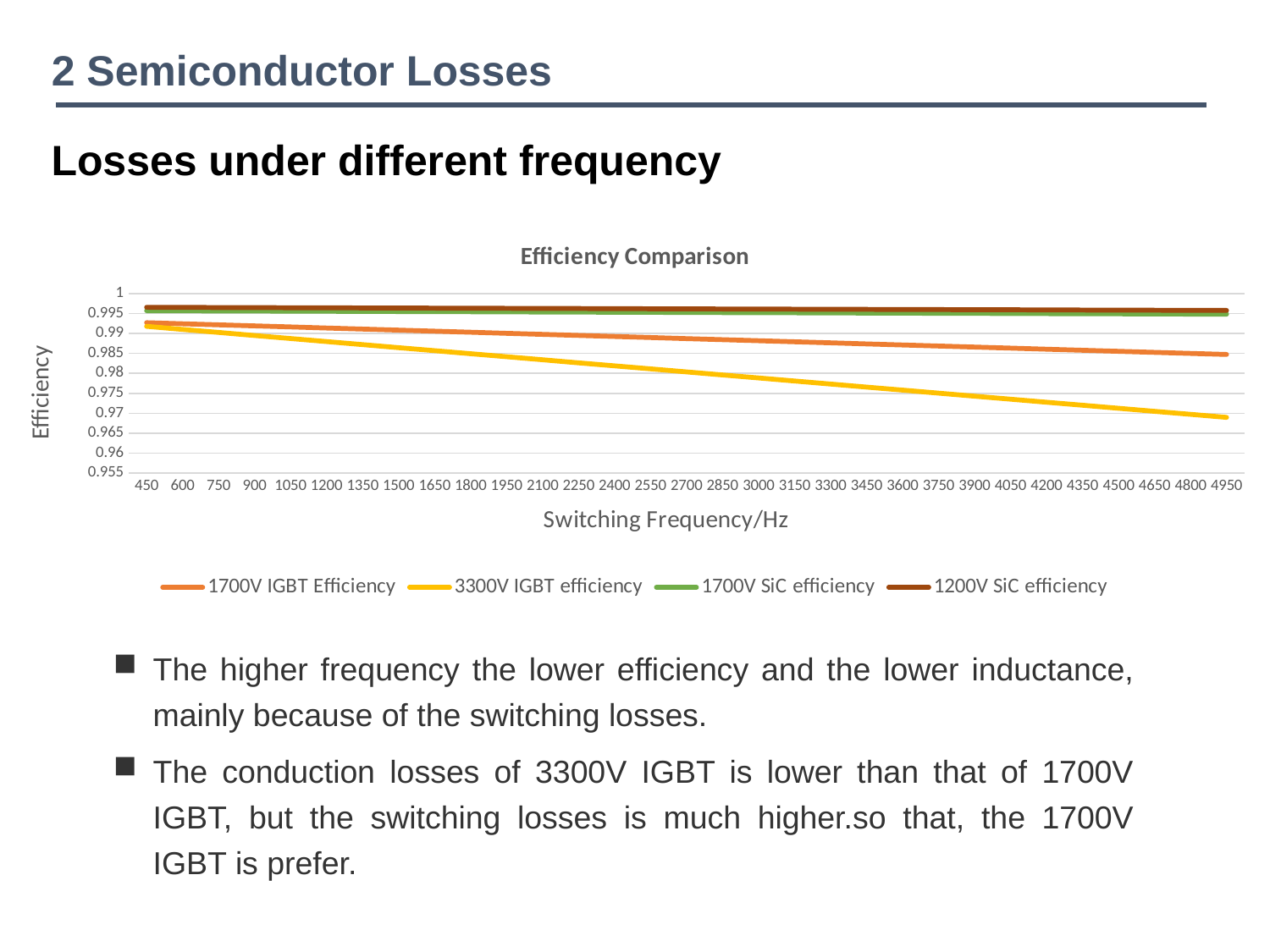

2 Semiconductor Losses
Losses under different frequency

### Chart: Efficiency Comparison

| Category |  |  |  |  |
|---|---|---|---|---|
| 450 | 0.9927142406605648 | 0.9918077414274925 | 0.9957182881092266 | 0.9965703738699161 |
| 600 | 0.9924400747506145 | 0.9910235585203089 | 0.9956876084346292 | 0.9965435507436031 |
| 750 | 0.9921781918990676 | 0.9902712504540137 | 0.9956589214450239 | 0.9965176110068755 |
| 900 | 0.9919102436010866 | 0.9895023782910799 | 0.9956293301791725 | 0.996491299986954 |
| 1050 | 0.9916475846342889 | 0.9887508352597331 | 0.9956003843884814 | 0.9964652779098394 |
| 1200 | 0.9913804755612217 | 0.9879826968663837 | 0.9955710672081816 | 0.996439090705682 |
| 1350 | 0.9911151845076729 | 0.9872137376484956 | 0.9955420838074422 | 0.9964130560651909 |
| 1500 | 0.9908493443339588 | 0.9864595554875621 | 0.9955128037099612 | 0.9963869205661061 |
| 1650 | 0.9905844576374606 | 0.9857080678466571 | 0.995483794691694 | 0.9963609034899115 |
| 1800 | 0.9903193002107288 | 0.9849421813466934 | 0.9954545466379899 | 0.996334743667737 |
| 1950 | 0.9900546184542182 | 0.9841866198893381 | 0.9954255120058847 | 0.9963087007795308 |
| 2100 | 0.9897882763042346 | 0.9834198191087603 | 0.9953962998092095 | 0.9962825693817694 |
| 2250 | 0.9895232109786505 | 0.9826518529876956 | 0.9953672881383276 | 0.9962565151101046 |
| 2400 | 0.989257756230156 | 0.9818995883509466 | 0.995338050251127 | 0.996230414236556 |
| 2550 | 0.9889932179402171 | 0.9811449723549716 | 0.9953089828376812 | 0.9962043680879574 |
| 2700 | 0.9887268982229014 | 0.9803798355423015 | 0.9952798285411214 | 0.9961782623966453 |
| 2850 | 0.9884603303646119 | 0.9796193367276972 | 0.9952507348605232 | 0.9961521800158828 |
| 3000 | 0.988196150040039 | 0.9788601494808028 | 0.9952215822209172 | 0.9961261028240124 |
| 3150 | 0.9879312433558478 | 0.9781018474037808 | 0.9951925220186366 | 0.9961000191695945 |
| 3300 | 0.9876652905425723 | 0.9773397554283152 | 0.9951633578551552 | 0.9960739536478327 |
| 3450 | 0.987400439512635 | 0.9765783463017293 | 0.995134251989263 | 0.9960478869803563 |
| 3600 | 0.9871342537286844 | 0.9758181272742538 | 0.9951050985873129 | 0.9960217901205204 |
| 3750 | 0.9868686464211918 | 0.9750562757557103 | 0.9950759954143883 | 0.9959957069414515 |
| 3900 | 0.9866036230854897 | 0.974298214781147 | 0.9950468679247221 | 0.9959696355245075 |
| 4050 | 0.9863384330533627 | 0.973539164347014 | 0.9950177753090713 | 0.9959435699507858 |
| 4200 | 0.9860725324669134 | 0.9727787030575547 | 0.9949886278812708 | 0.9959174845093801 |
| 4350 | 0.9858071083542272 | 0.9720211236102536 | 0.9949595279477738 | 0.9958914158658111 |
| 4500 | 0.9855418101601083 | 0.9712583581908407 | 0.994930397246527 | 0.9958653349551863 |
| 4650 | 0.9852769395066068 | 0.97049980653526 | 0.9949012917569726 | 0.99583927450488 |
| 4800 | 0.9850107165500189 | 0.9697377871425074 | 0.9948721614262428 | 0.995813182598279 |
| 4950 | 0.9847455888463333 | 0.9689737766235104 | 0.9948430881816656 | 0.9957871180296157 |
The higher frequency the lower efficiency and the lower inductance, mainly because of the switching losses.
The conduction losses of 3300V IGBT is lower than that of 1700V IGBT, but the switching losses is much higher.so that, the 1700V IGBT is prefer.